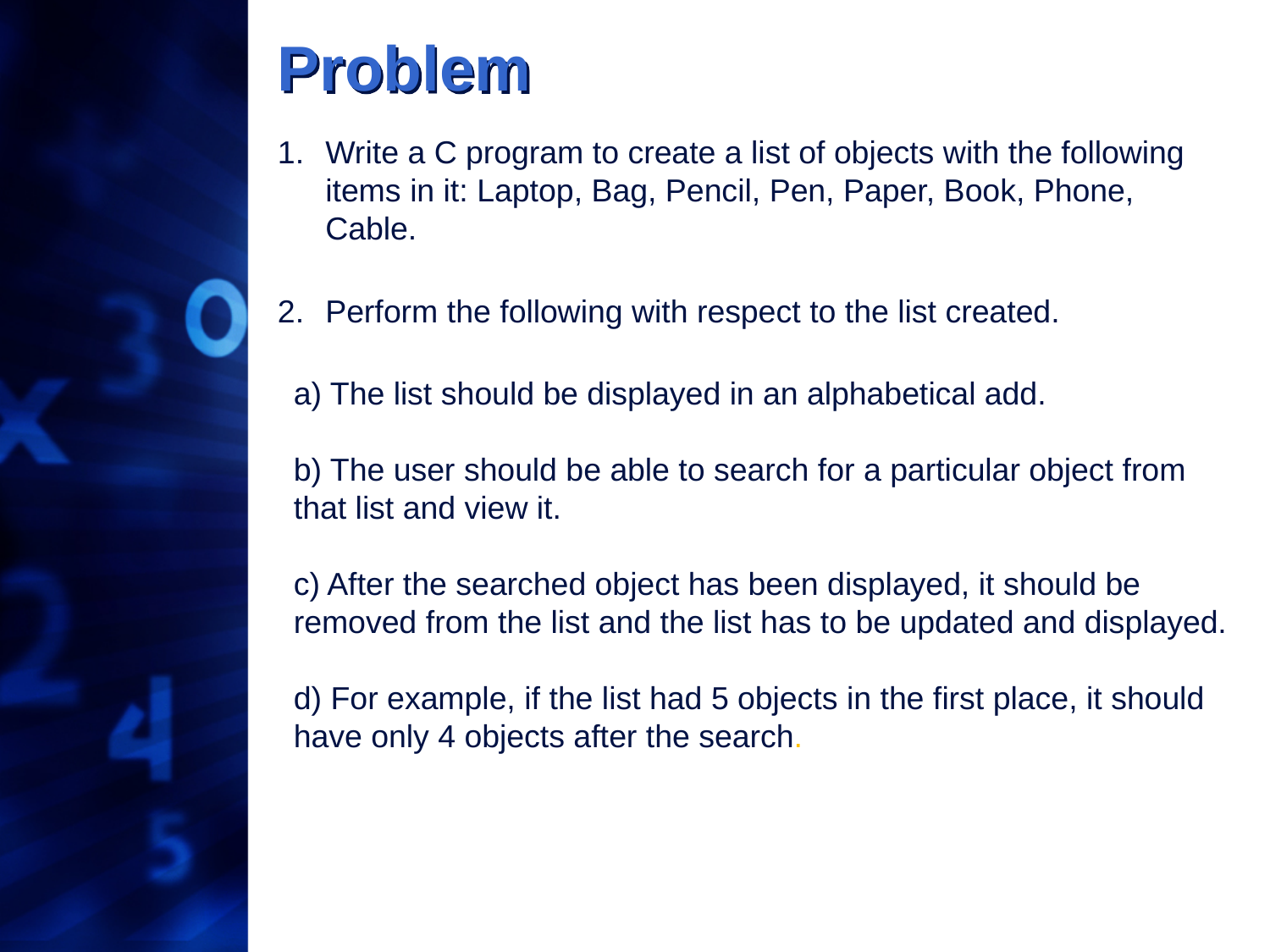

# Problem
Write a C program to create a list of objects with the following items in it: Laptop, Bag, Pencil, Pen, Paper, Book, Phone, Cable.
Perform the following with respect to the list created.

a) The list should be displayed in an alphabetical add.
b) The user should be able to search for a particular object from that list and view it.
c) After the searched object has been displayed, it should be removed from the list and the list has to be updated and displayed.
d) For example, if the list had 5 objects in the first place, it should have only 4 objects after the search.